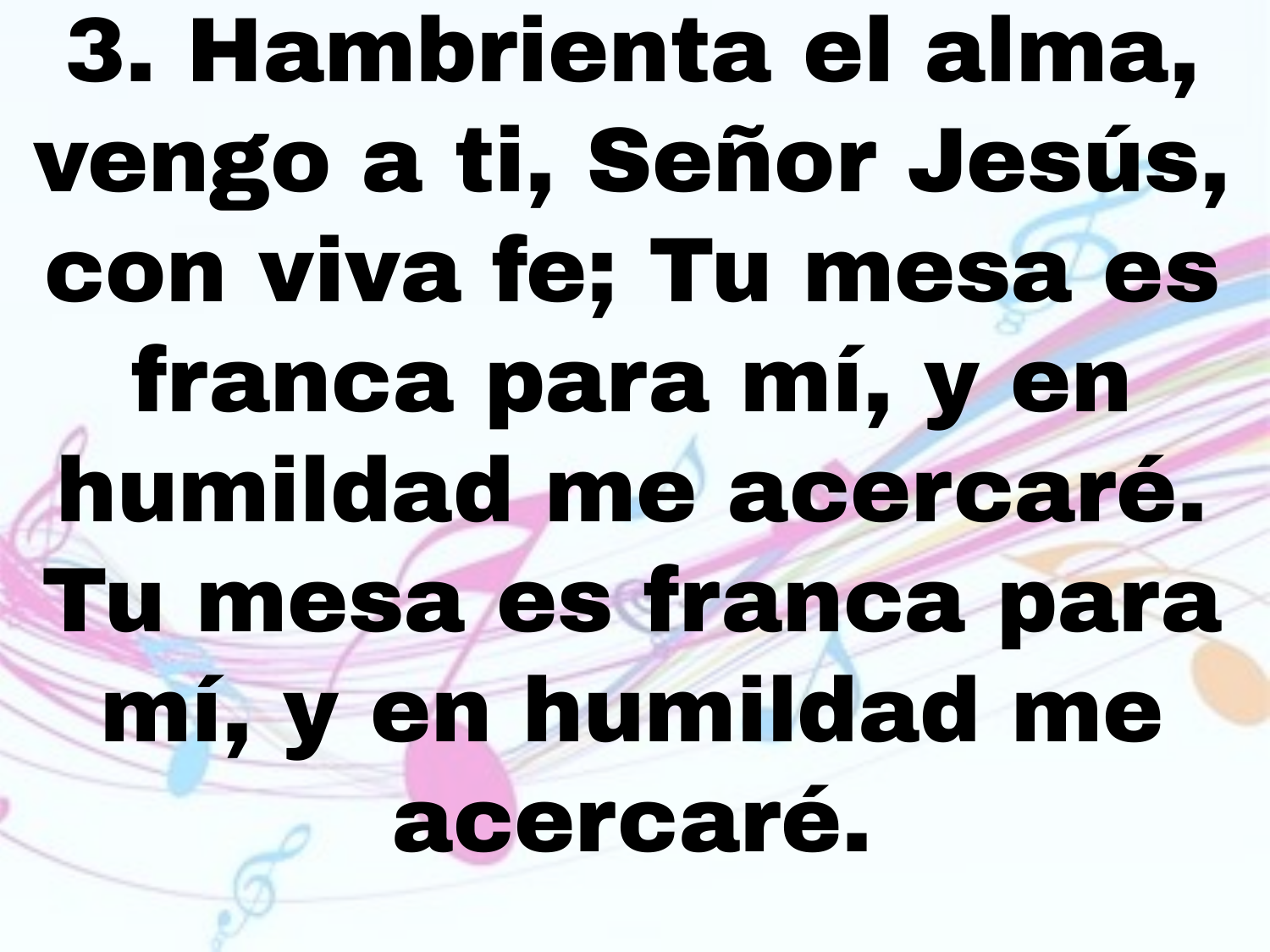

3. Hambrienta el alma, vengo a ti, Señor Jesús, con viva fe; Tu mesa es franca para mí, y en humildad me acercaré. Tu mesa es franca para mí, y en humildad me
acercaré.